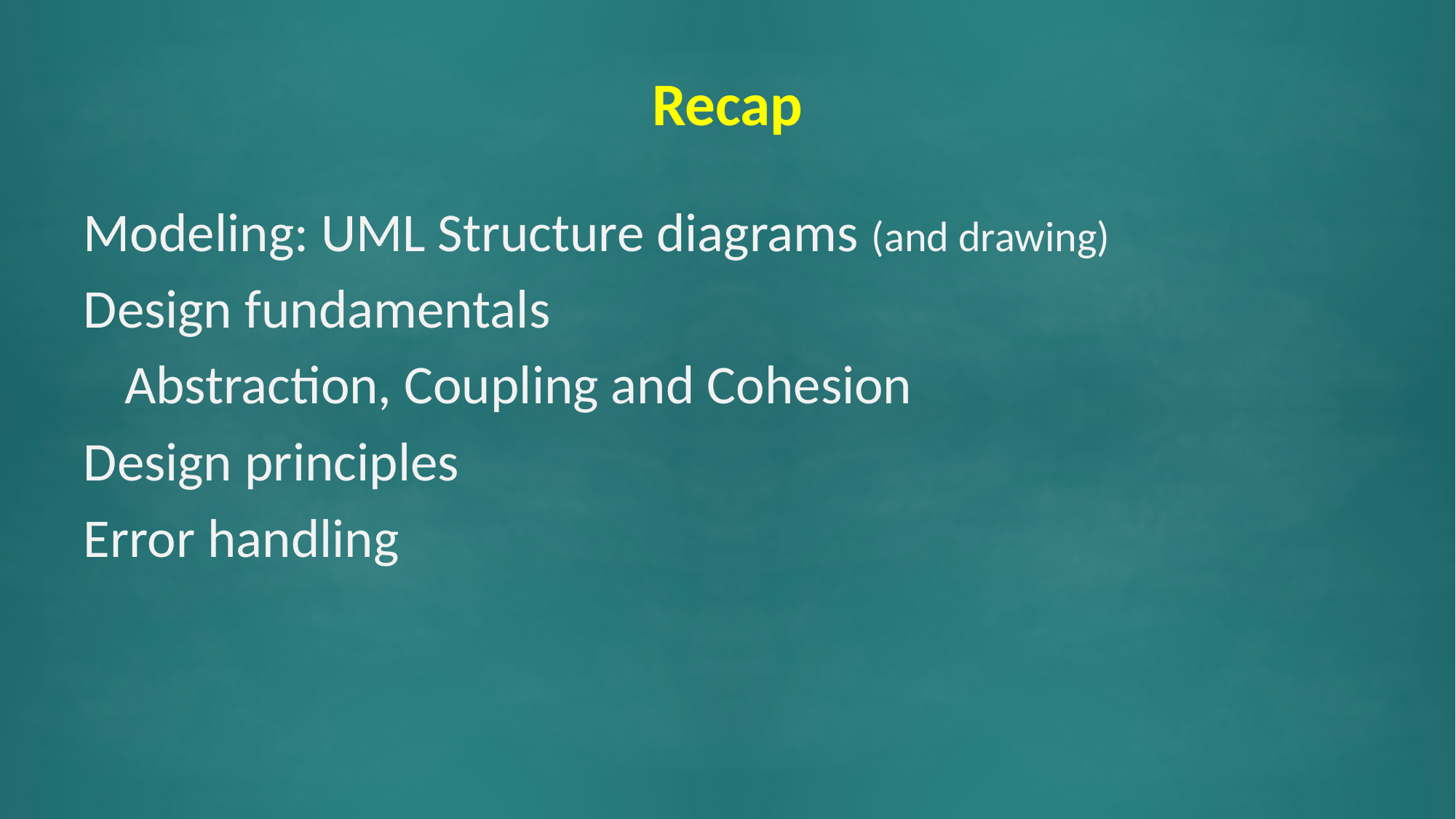

# Recap
Modeling: UML Structure diagrams (and drawing)
Design fundamentals
	Abstraction, Coupling and Cohesion
Design principles
Error handling